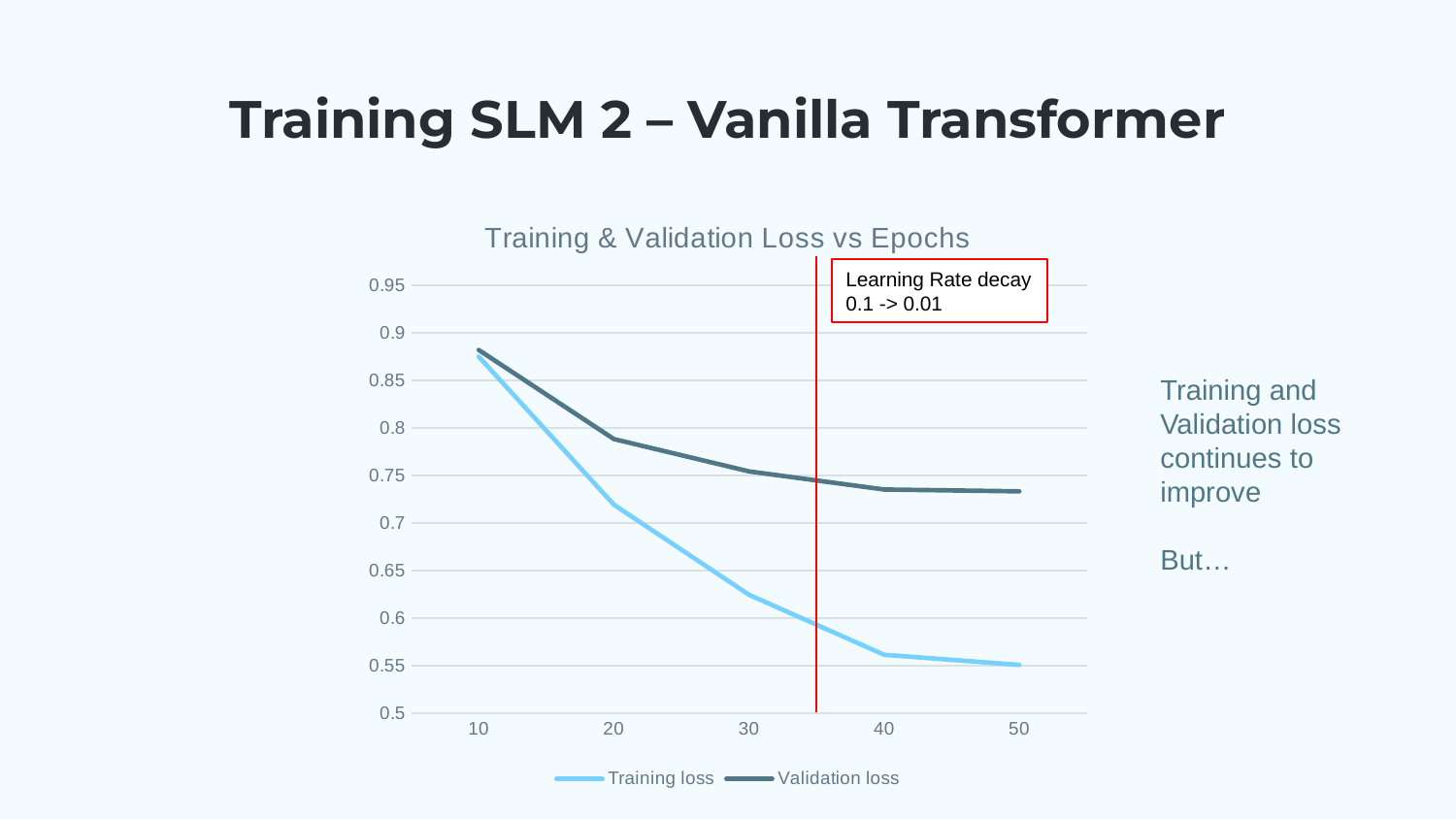

# Training SLM 2 – Vanilla Transformer

### Chart: Training & Validation Loss vs Epochs

| Category | Training loss | Validation loss |
|---|---|---|
| 10 | 0.875 | 0.882 |
| 20 | 0.7191 | 0.7883 |
| 30 | 0.6244 | 0.7543 |
| 40 | 0.5613 | 0.7352 |
| 50 | 0.5506 | 0.7333 |
Learning Rate decay 0.1 -> 0.01
Training and Validation loss continues to improve

But…